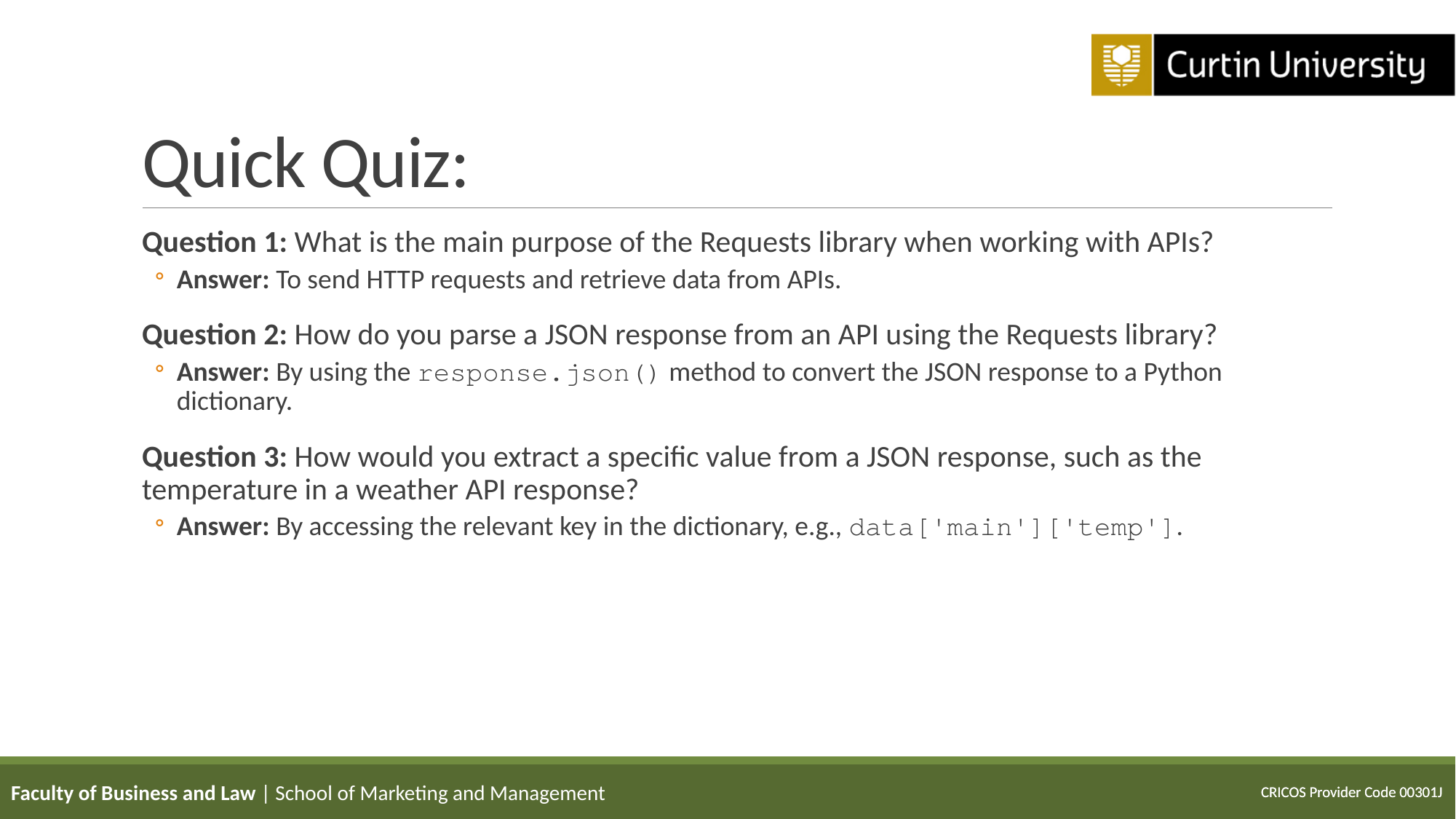

# Quick Quiz:
Question 1: What is the main purpose of the Requests library when working with APIs?
Answer: To send HTTP requests and retrieve data from APIs.
Question 2: How do you parse a JSON response from an API using the Requests library?
Answer: By using the response.json() method to convert the JSON response to a Python dictionary.
Question 3: How would you extract a specific value from a JSON response, such as the temperature in a weather API response?
Answer: By accessing the relevant key in the dictionary, e.g., data['main']['temp'].
Faculty of Business and Law | School of Marketing and Management